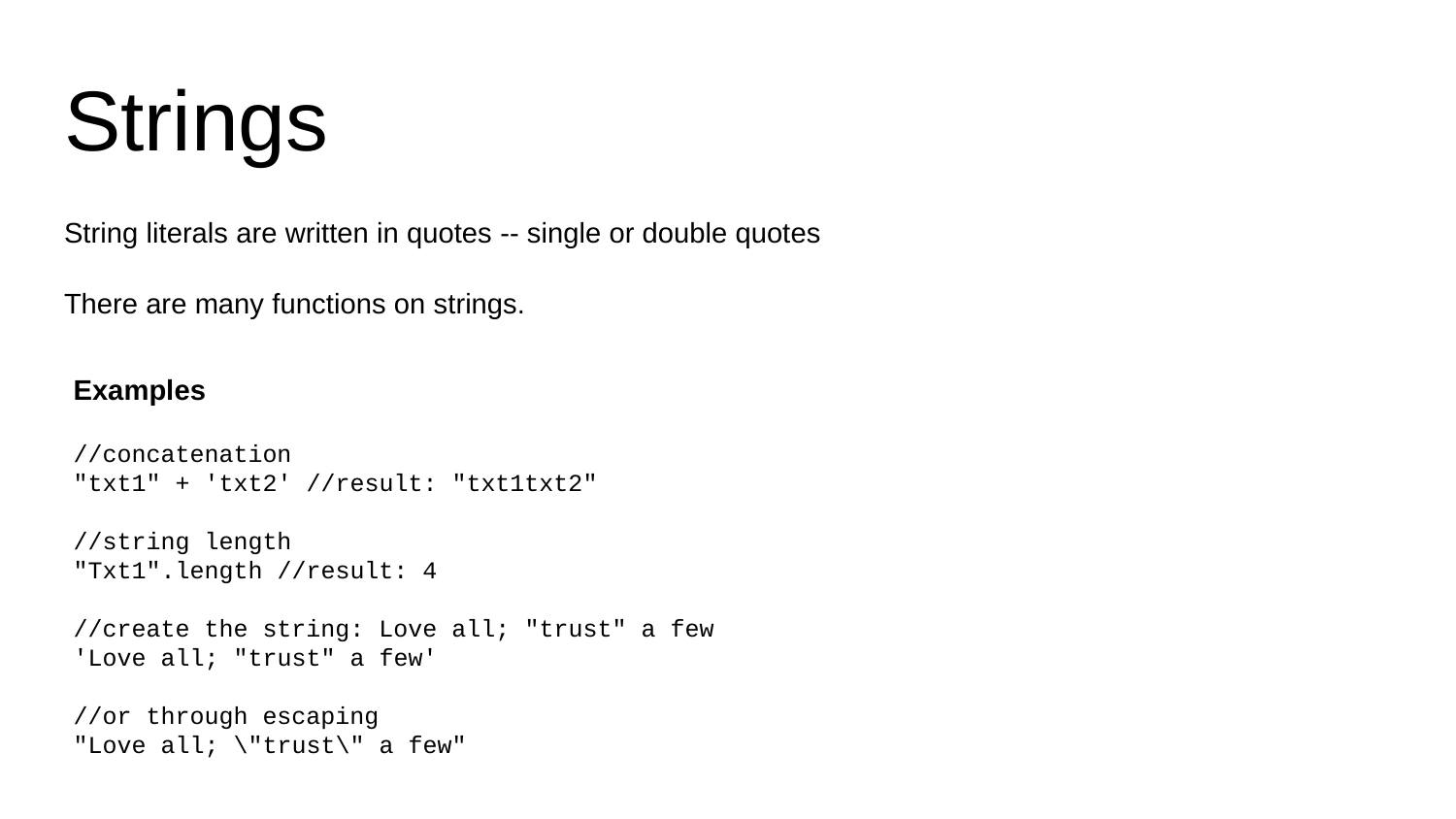

Strings
String literals are written in quotes -- single or double quotes
There are many functions on strings.

Examples
//concatenation
"txt1" + 'txt2' //result: "txt1txt2"

//string length
"Txt1".length //result: 4

//create the string: Love all; "trust" a few
'Love all; "trust" a few'
//or through escaping
"Love all; \"trust\" a few"